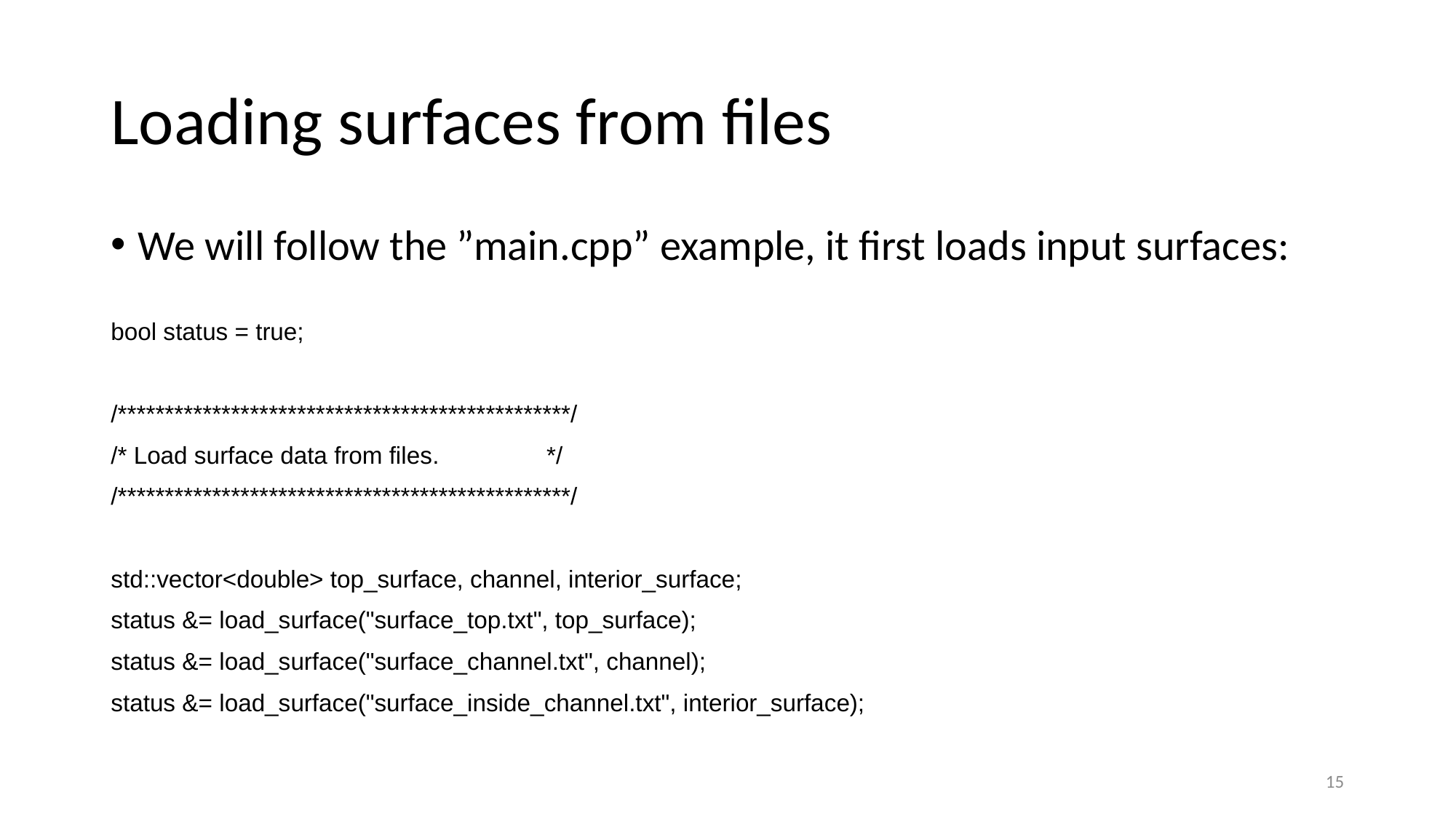

# Loading surfaces from files
We will follow the ”main.cpp” example, it first loads input surfaces:

bool status = true;

/************************************************/
/* Load surface data from files.                */
/************************************************/

std::vector<double> top_surface, channel, interior_surface;
status &= load_surface("surface_top.txt", top_surface);
status &= load_surface("surface_channel.txt", channel);
status &= load_surface("surface_inside_channel.txt", interior_surface);
15